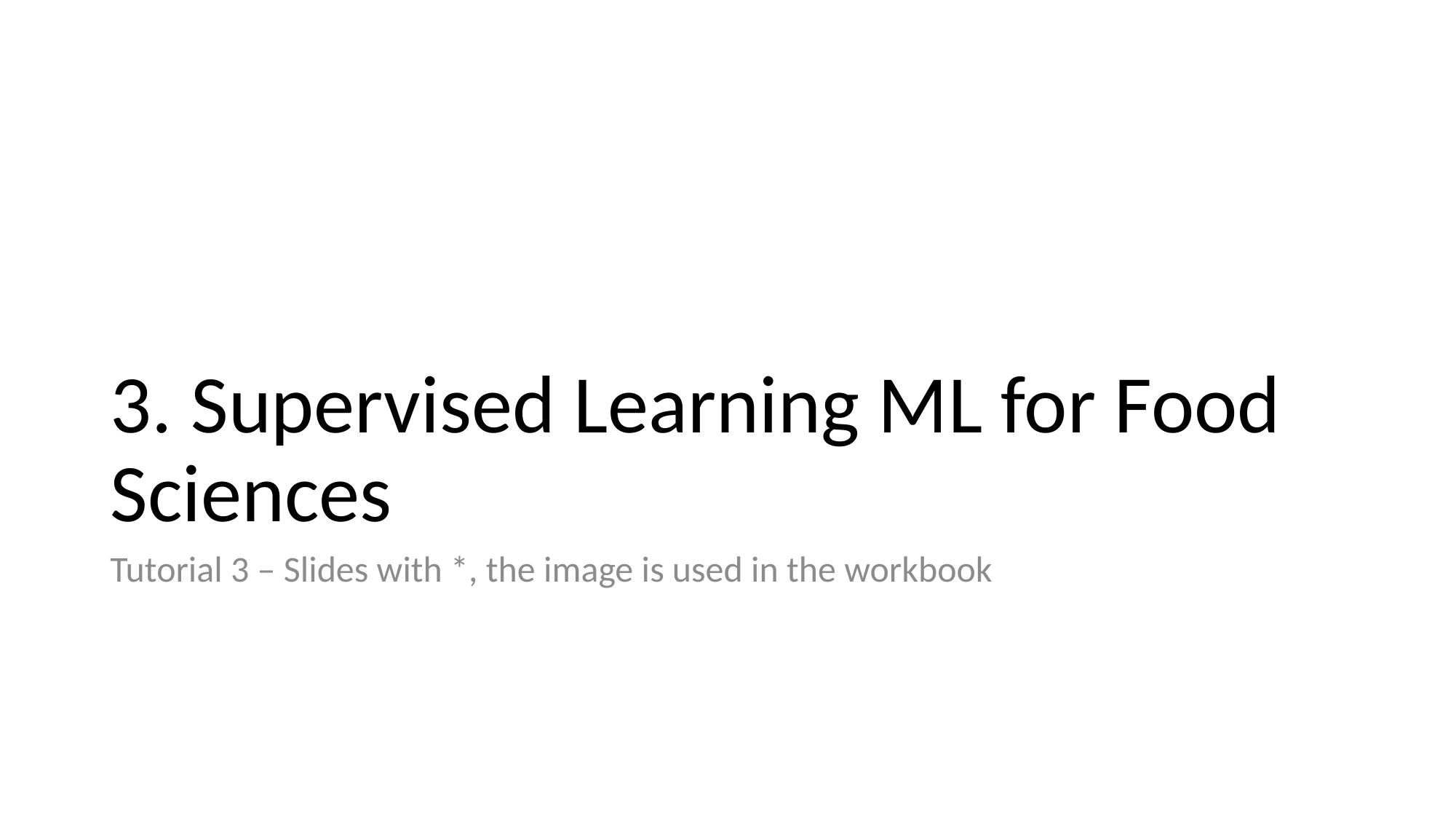

# 3. Supervised Learning ML for Food Sciences
Tutorial 3 – Slides with *, the image is used in the workbook